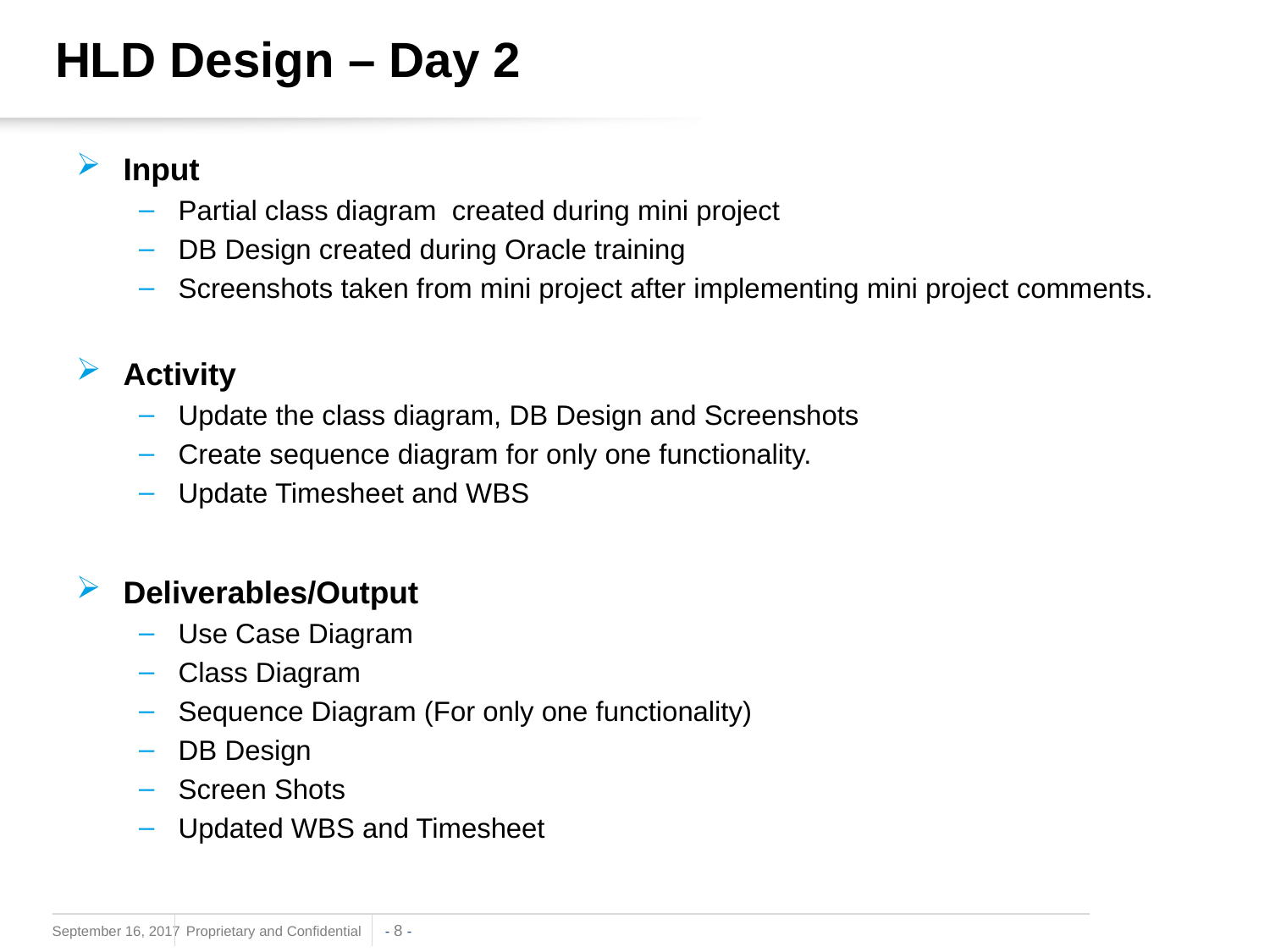

# HLD Design – Day 2
Input
Partial class diagram  created during mini project
DB Design created during Oracle training
Screenshots taken from mini project after implementing mini project comments.

Activity
Update the class diagram, DB Design and Screenshots
Create sequence diagram for only one functionality.
Update Timesheet and WBS

Deliverables/Output
Use Case Diagram
Class Diagram
Sequence Diagram (For only one functionality)
DB Design
Screen Shots
Updated WBS and Timesheet